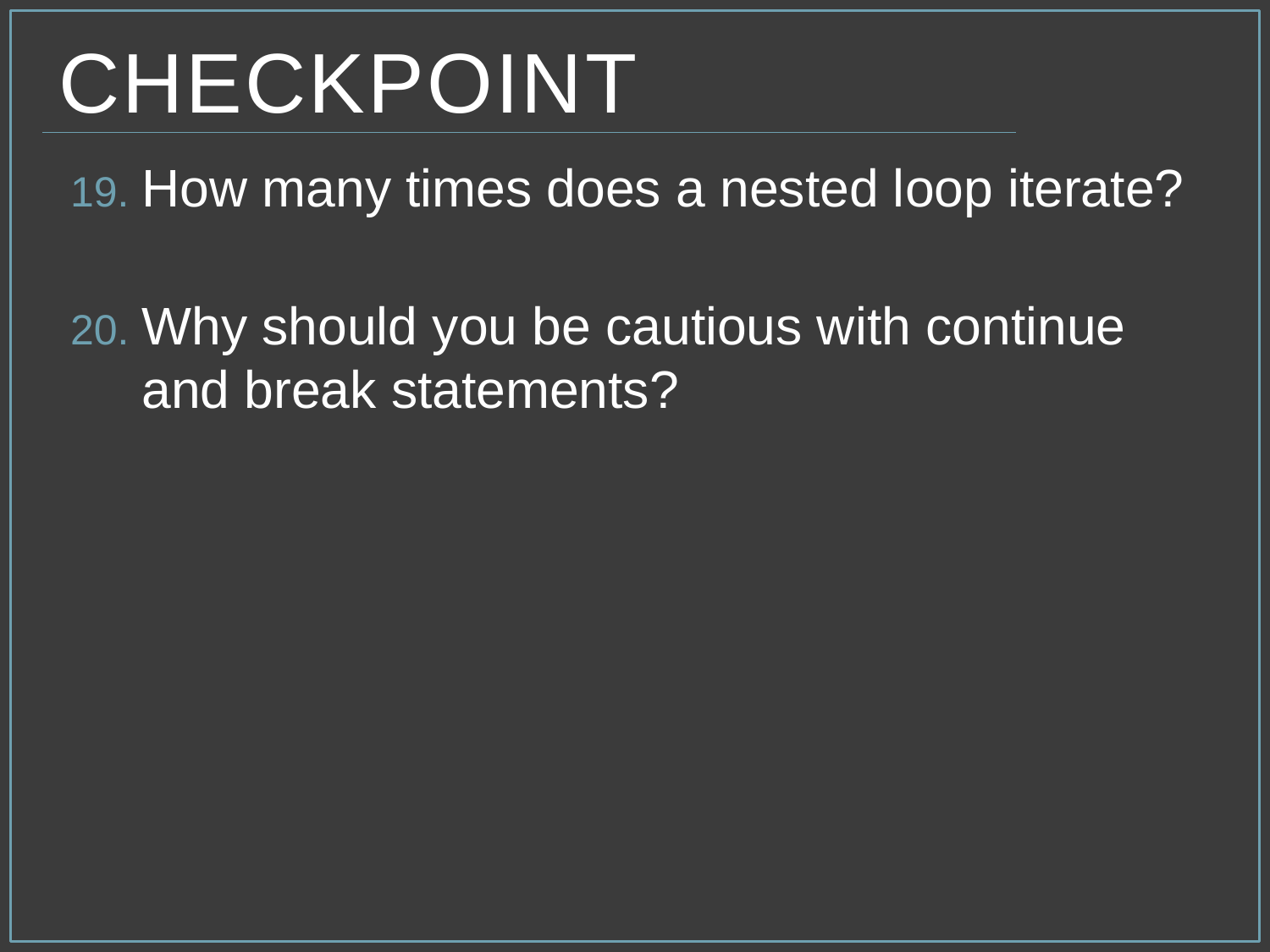

# Checkpoint
How many times does a nested loop iterate?
Why should you be cautious with continue and break statements?